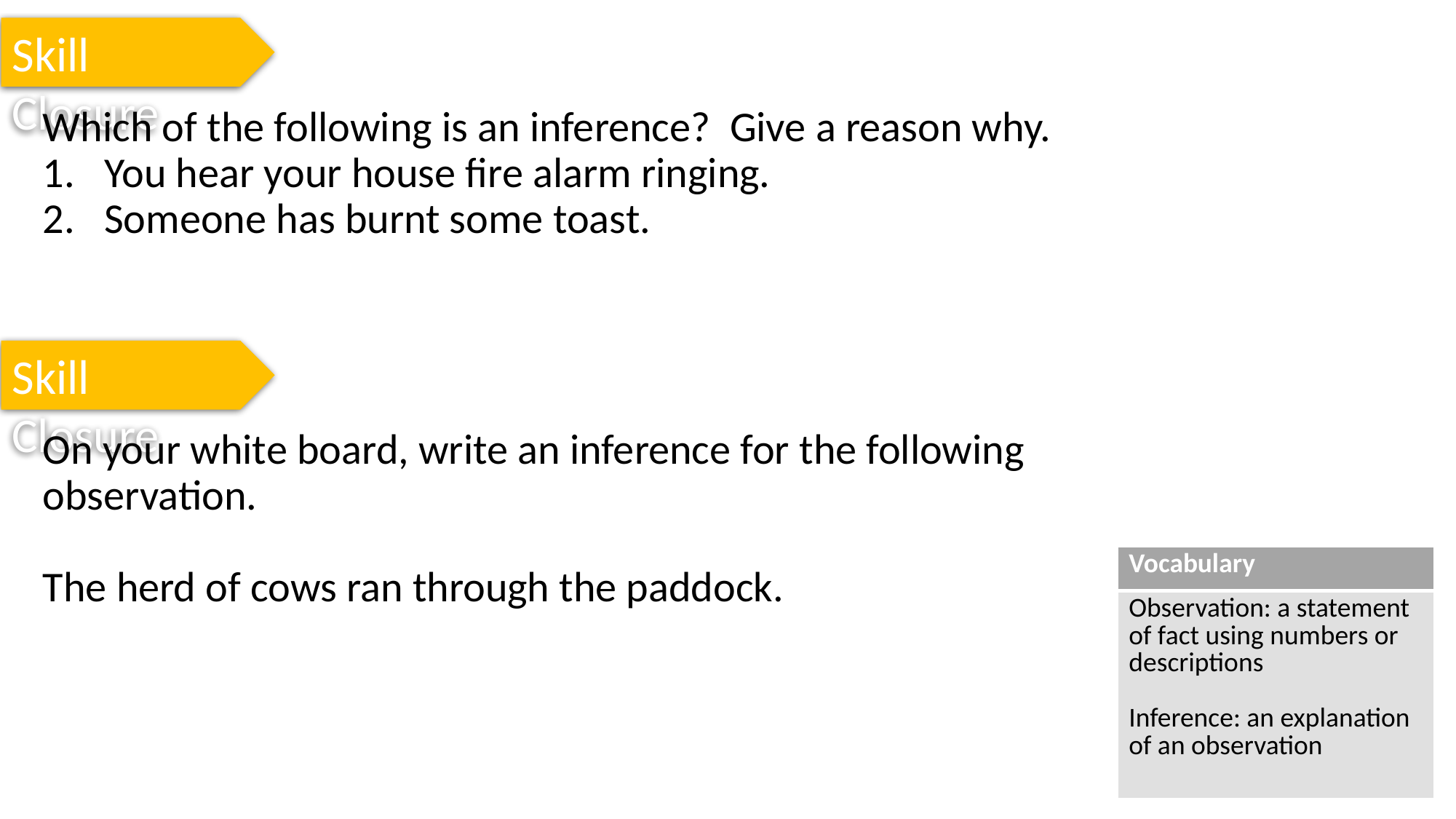

Skill Closure
Which of the following is an inference?  Give a reason why.
You hear your house fire alarm ringing.
Someone has burnt some toast.
Skill Closure
On your white board, write an inference for the following observation.

The herd of cows ran through the paddock.
| Vocabulary |
| --- |
| Observation: a statement of fact using numbers or descriptions Inference: an explanation of an observation |